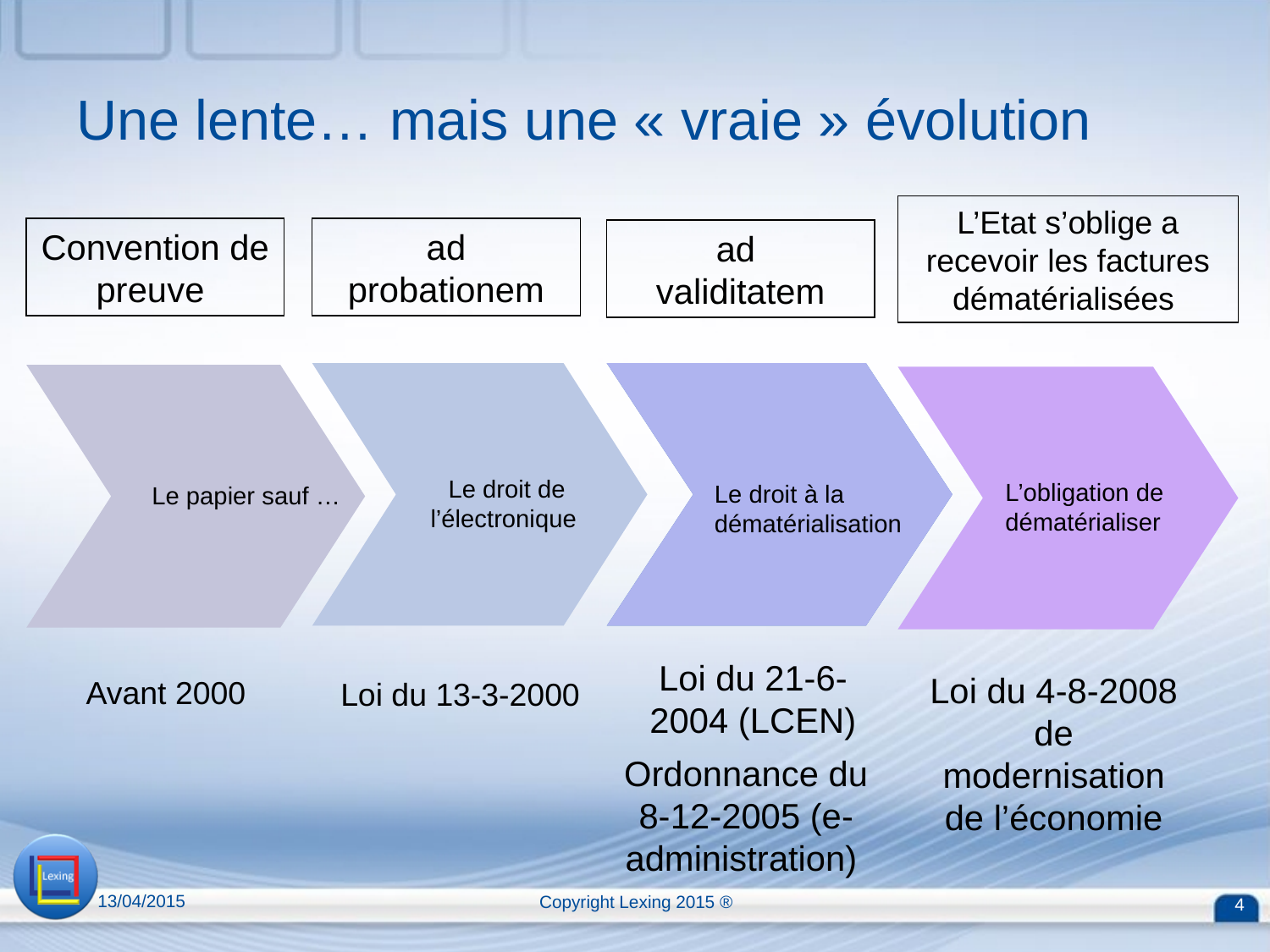

# Une lente… mais une « vraie » évolution
L’Etat s’oblige a recevoir les factures dématérialisées
Convention de preuve
ad probationem
 ad   validitatem

Le droit de l’électronique
L’obligation de dématérialiser
Le droit à la dématérialisation
Le papier sauf …
Le papier sauf …
Loi du 21-6-2004 (LCEN)
Loi du 4-8-2008 de modernisation de l’économie

Avant 2000
Loi du 13-3-2000
Ordonnance du 8-12-2005 (e-administration)
13/04/2015
Copyright Lexing 2015 ®
4